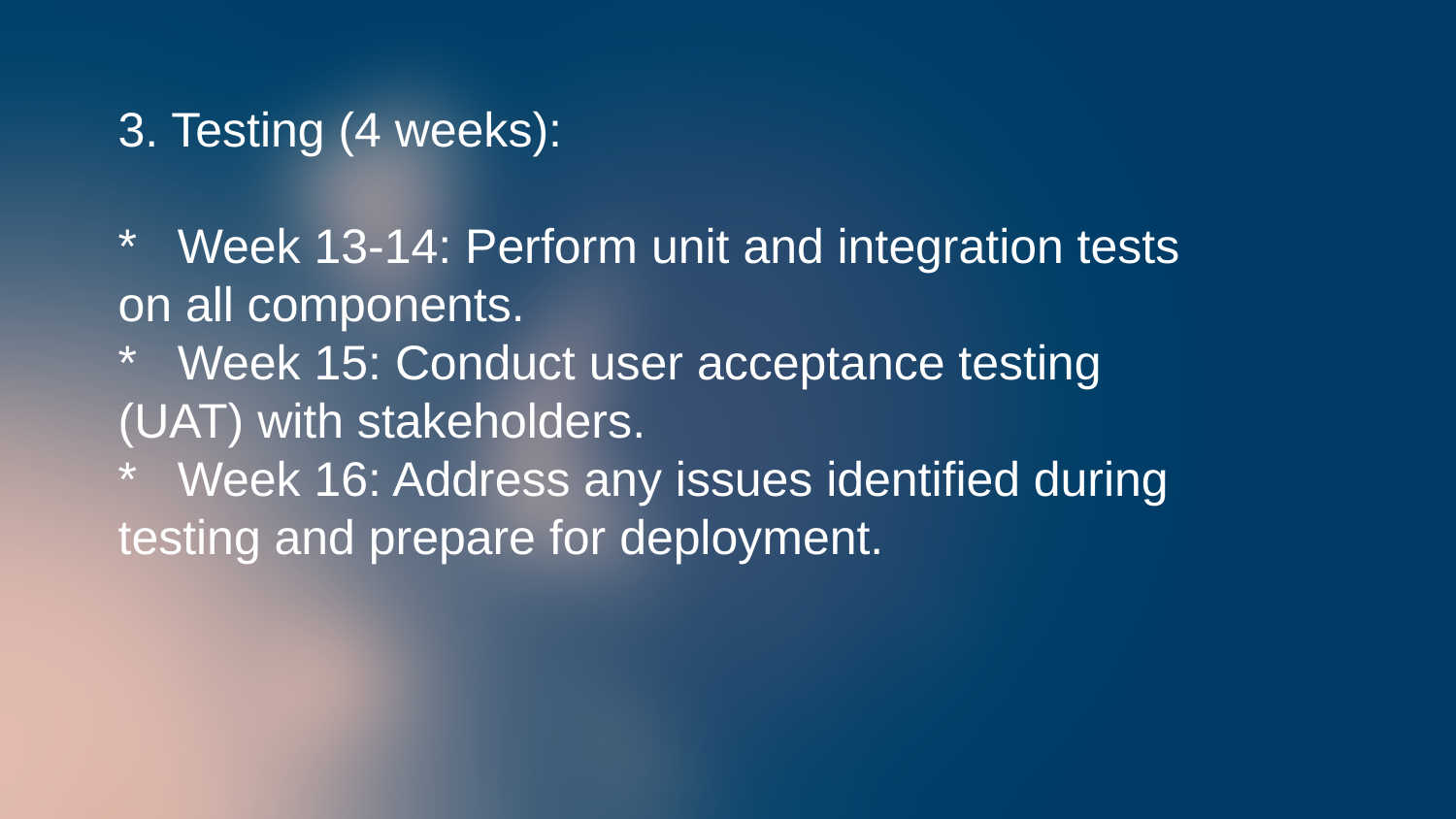

3. Testing (4 weeks):

*   Week 13-14: Perform unit and integration tests on all components.
*   Week 15: Conduct user acceptance testing (UAT) with stakeholders.
*   Week 16: Address any issues identified during testing and prepare for deployment.